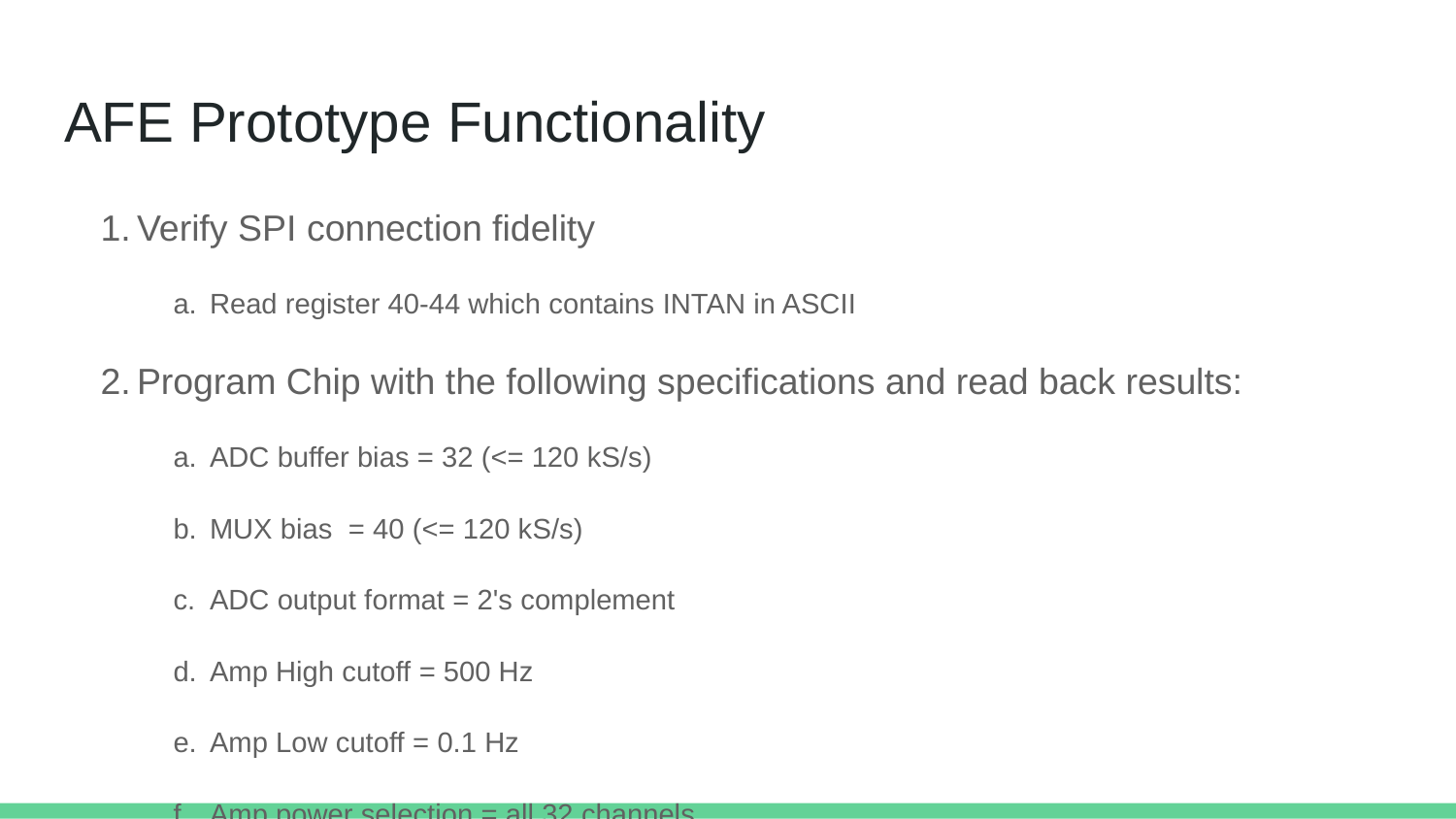

# AFE Prototype Functionality
Verify SPI connection fidelity
Read register 40-44 which contains INTAN in ASCII
Program Chip with the following specifications and read back results:
ADC buffer bias = 32 (<= 120 kS/s)
MUX bias  = 40 (<= 120 kS/s)
ADC output format = 2's complement
Amp High cutoff = 500 Hz
Amp Low cutoff = 0.1 Hz
Amp power selection = all 32 channels
Convert test signals and display results on computer**
Hard to generate mV signal with little noise